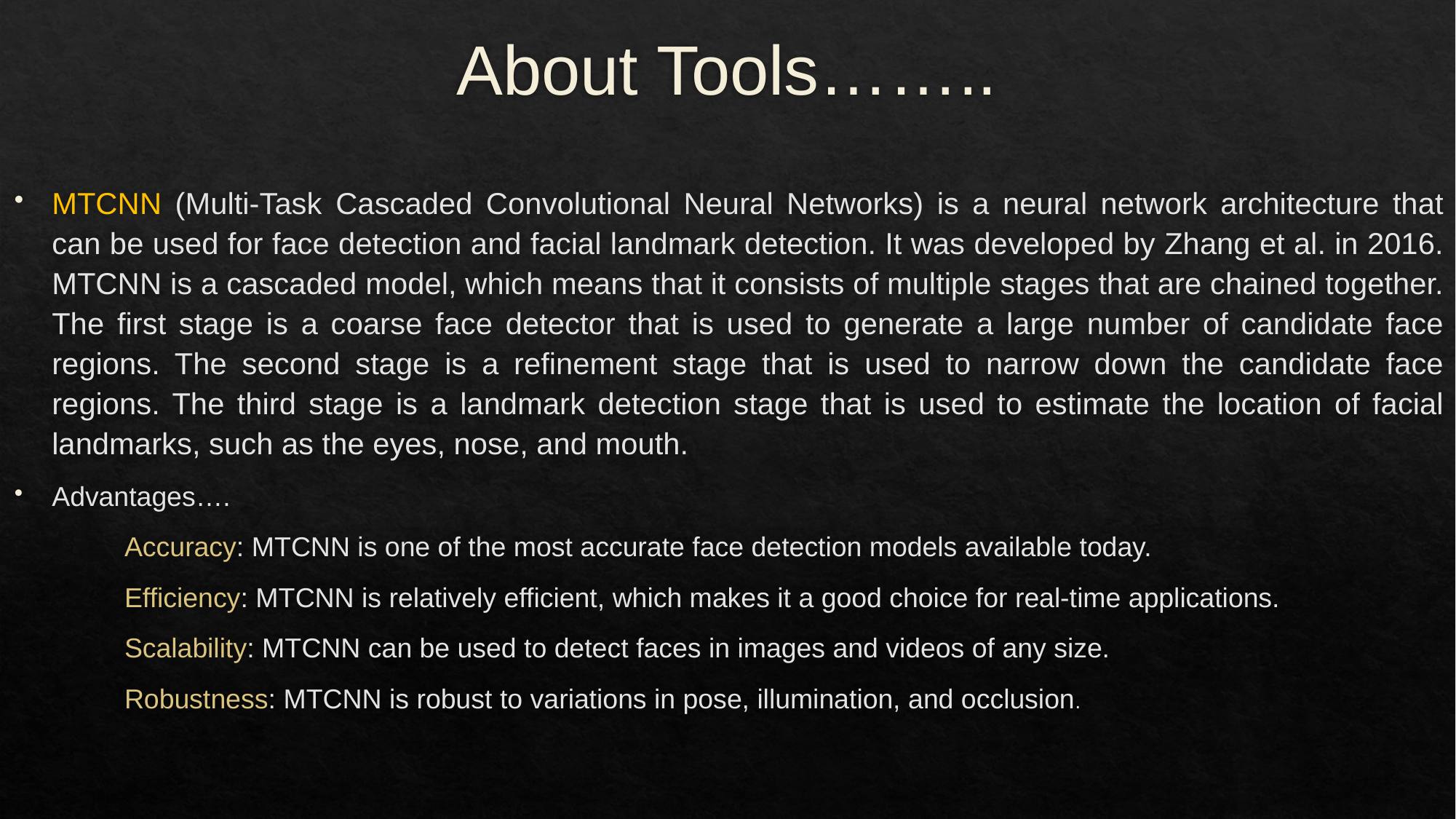

# About Tools……..
MTCNN (Multi-Task Cascaded Convolutional Neural Networks) is a neural network architecture that can be used for face detection and facial landmark detection. It was developed by Zhang et al. in 2016. MTCNN is a cascaded model, which means that it consists of multiple stages that are chained together. The first stage is a coarse face detector that is used to generate a large number of candidate face regions. The second stage is a refinement stage that is used to narrow down the candidate face regions. The third stage is a landmark detection stage that is used to estimate the location of facial landmarks, such as the eyes, nose, and mouth.
Advantages….
	Accuracy: MTCNN is one of the most accurate face detection models available today.
	Efficiency: MTCNN is relatively efficient, which makes it a good choice for real-time applications.
	Scalability: MTCNN can be used to detect faces in images and videos of any size.
	Robustness: MTCNN is robust to variations in pose, illumination, and occlusion.